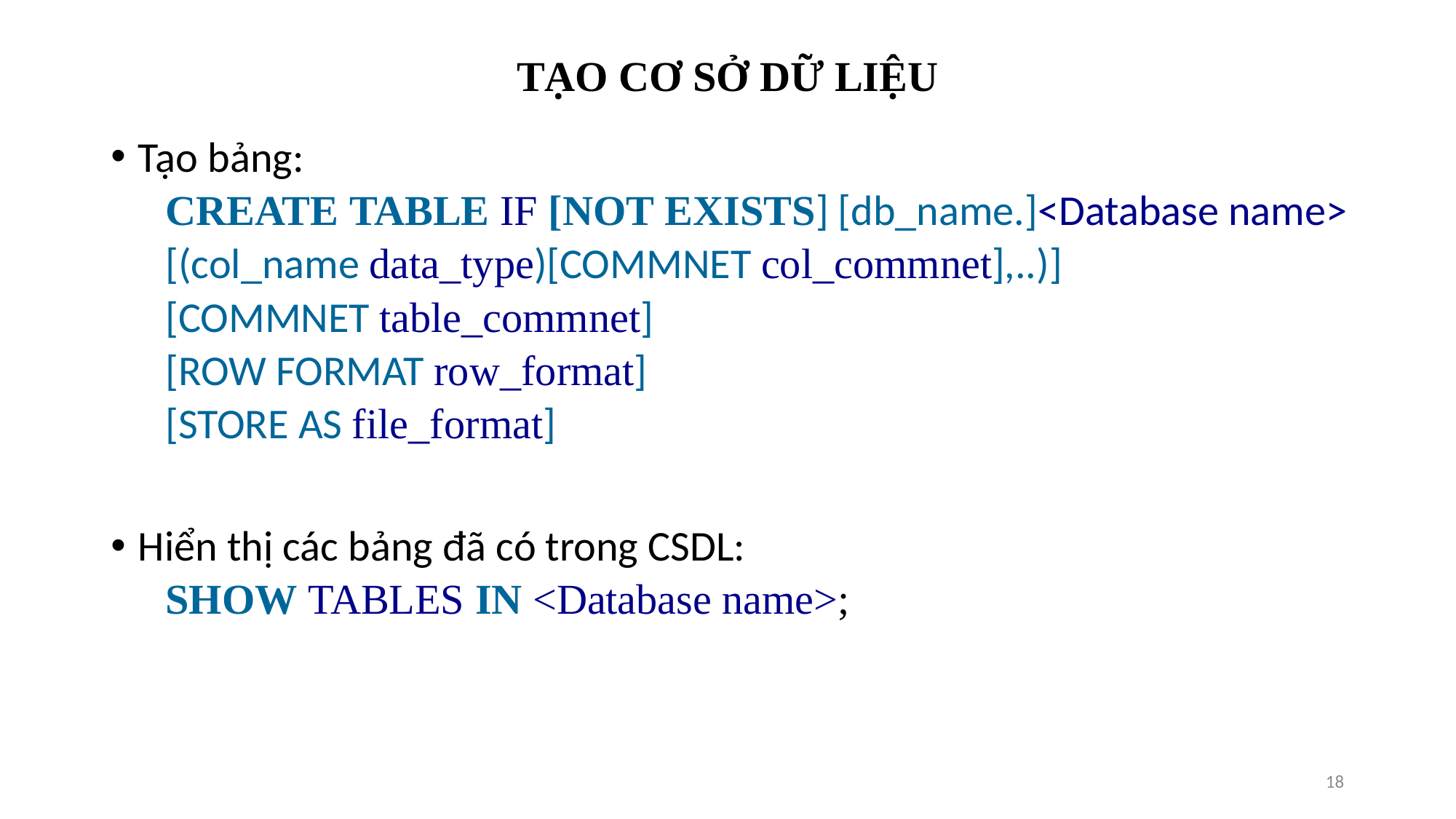

# TẠO CƠ SỞ DỮ LIỆU
Tạo bảng:
CREATE TABLE IF [NOT EXISTS] [db_name.]<Database name>
[(col_name data_type)[COMMNET col_commnet],..)]
[COMMNET table_commnet]
[ROW FORMAT row_format]
[STORE AS file_format]

Hiển thị các bảng đã có trong CSDL:
SHOW TABLES IN <Database name>;

18